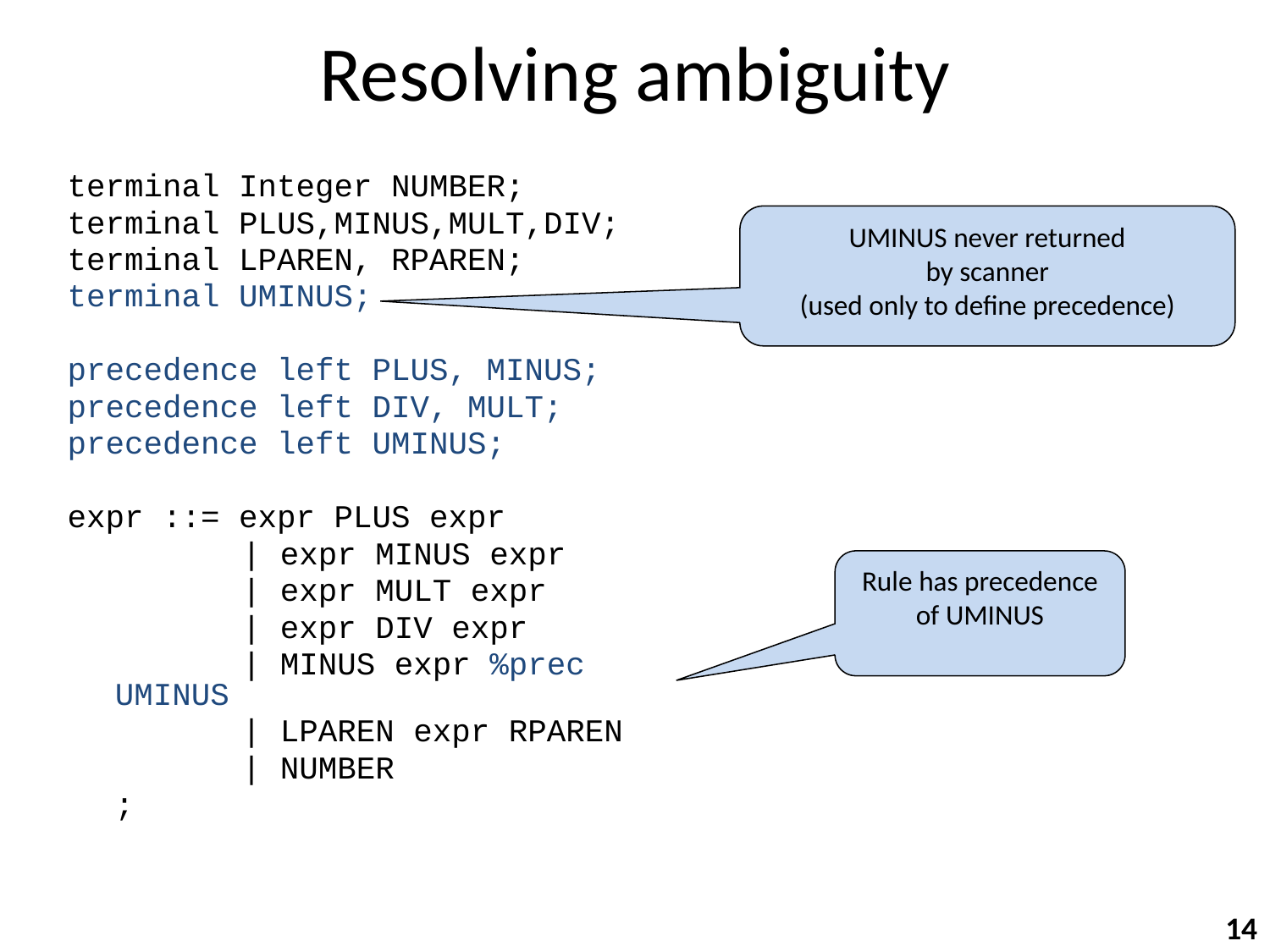

# Resolving ambiguity
terminal Integer NUMBER;
terminal PLUS,MINUS,MULT,DIV;
terminal LPAREN, RPAREN;
terminal UMINUS;

precedence left PLUS, MINUS;
precedence left DIV, MULT;
precedence left UMINUS;

expr ::= expr PLUS expr
		| expr MINUS expr
		| expr MULT expr
		| expr DIV expr
		| MINUS expr %prec UMINUS
		| LPAREN expr RPAREN
		| NUMBER
	;
UMINUS never returned
by scanner
(used only to define precedence)
Rule has precedence of UMINUS
14